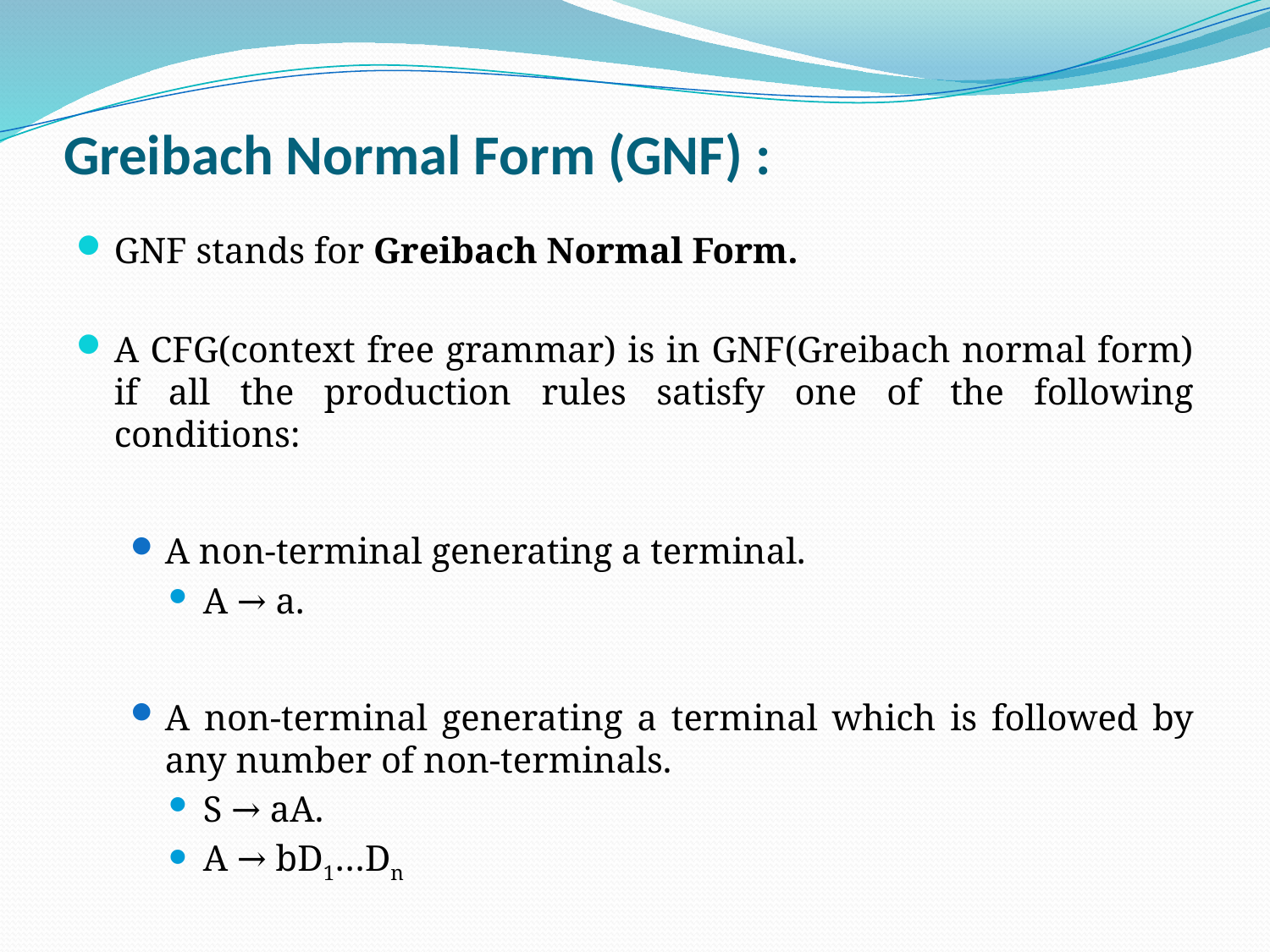

# Greibach Normal Form (GNF) :
GNF stands for Greibach Normal Form.

A CFG(context free grammar) is in GNF(Greibach normal form) if all the production rules satisfy one of the following conditions:

A non-terminal generating a terminal.
A → a.

A non-terminal generating a terminal which is followed by any number of non-terminals.
S → aA.
A → bD1…Dn